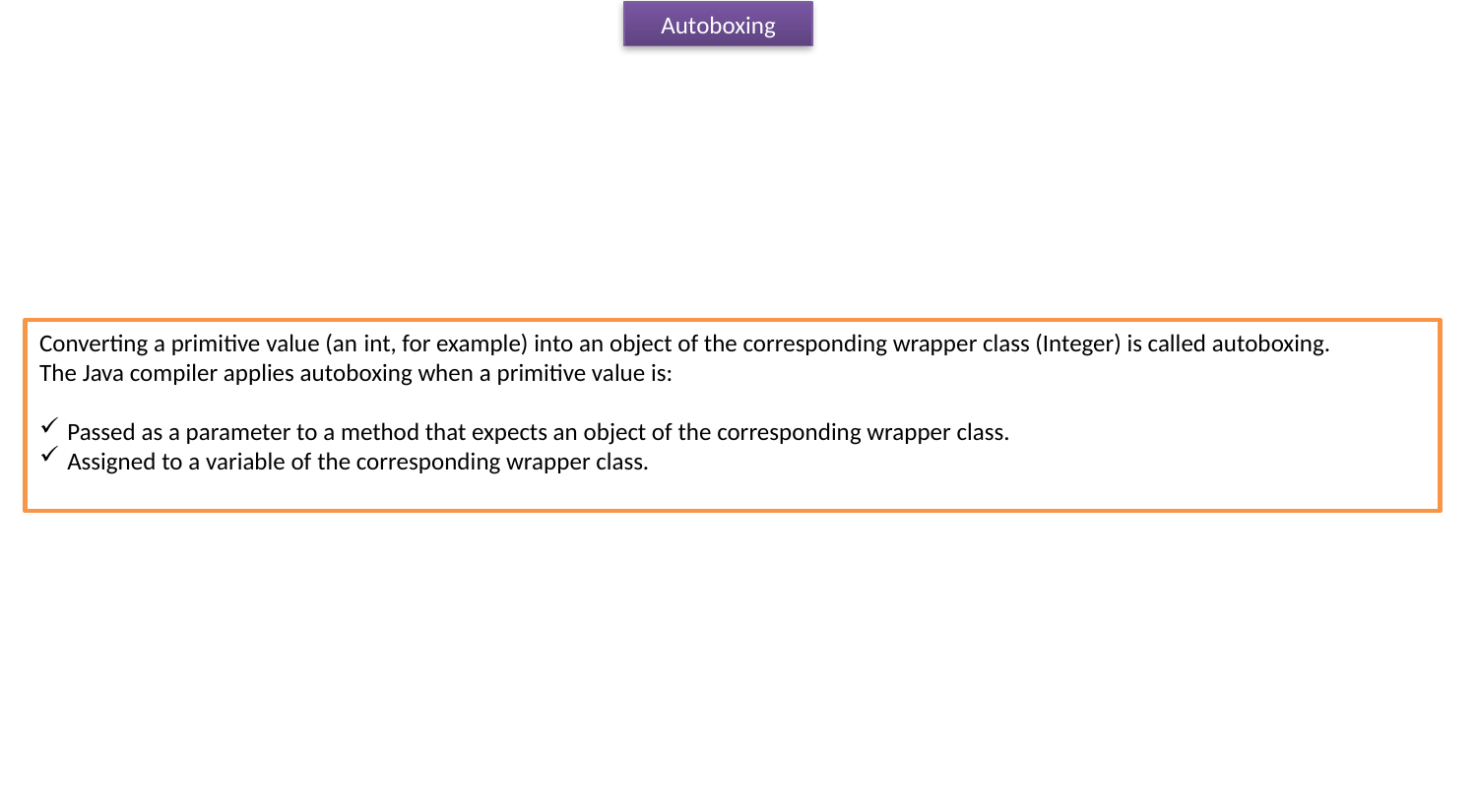

Autoboxing

Converting a primitive value (an int, for example) into an object of the corresponding wrapper class (Integer) is called autoboxing.
The Java compiler applies autoboxing when a primitive value is:

Passed as a parameter to a method that expects an object of the corresponding wrapper class.
Assigned to a variable of the corresponding wrapper class.